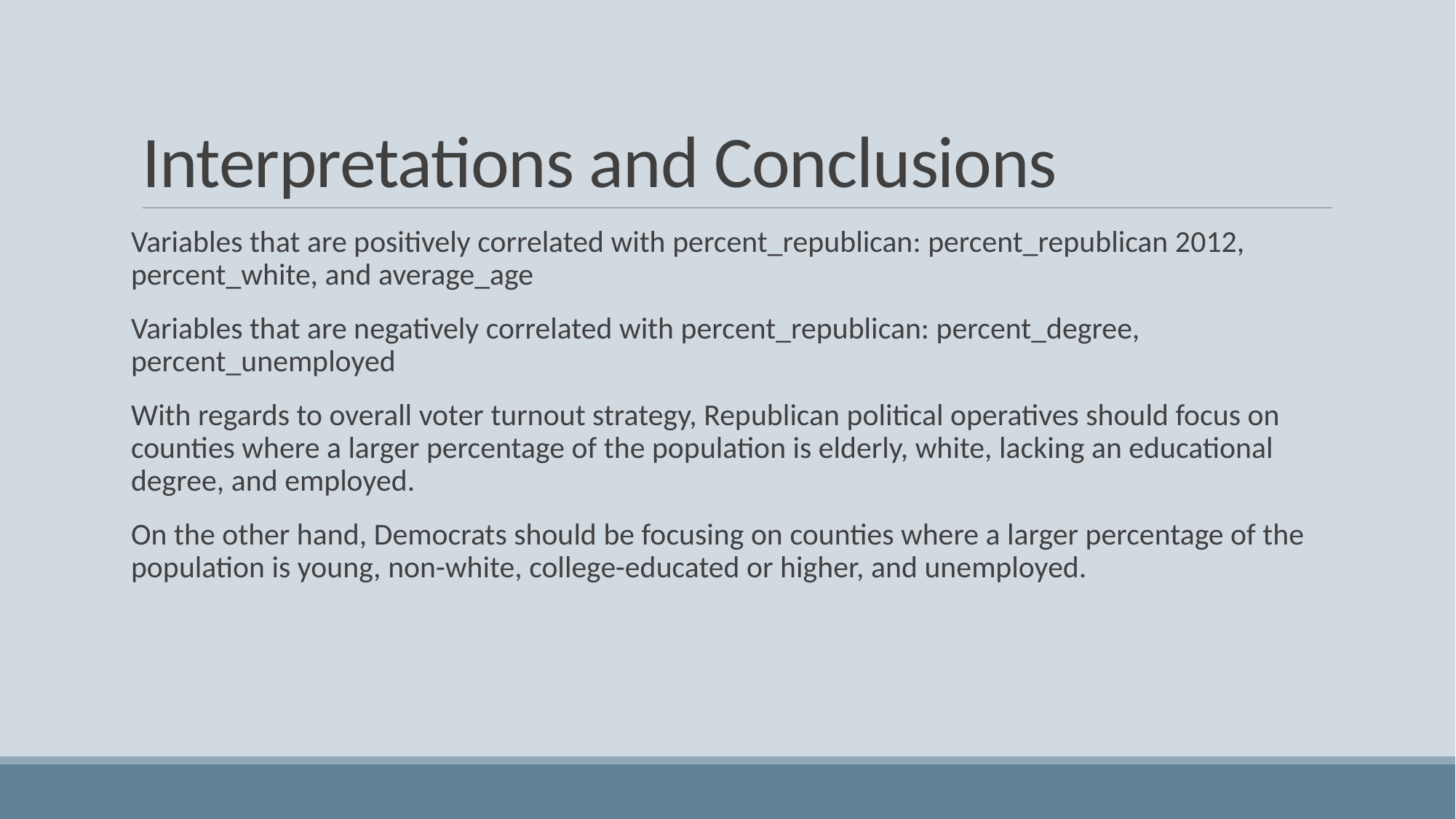

# Interpretations and Conclusions
Variables that are positively correlated with percent_republican: percent_republican 2012, percent_white, and average_age
Variables that are negatively correlated with percent_republican: percent_degree, percent_unemployed
With regards to overall voter turnout strategy, Republican political operatives should focus on counties where a larger percentage of the population is elderly, white, lacking an educational degree, and employed.
On the other hand, Democrats should be focusing on counties where a larger percentage of the population is young, non-white, college-educated or higher, and unemployed.